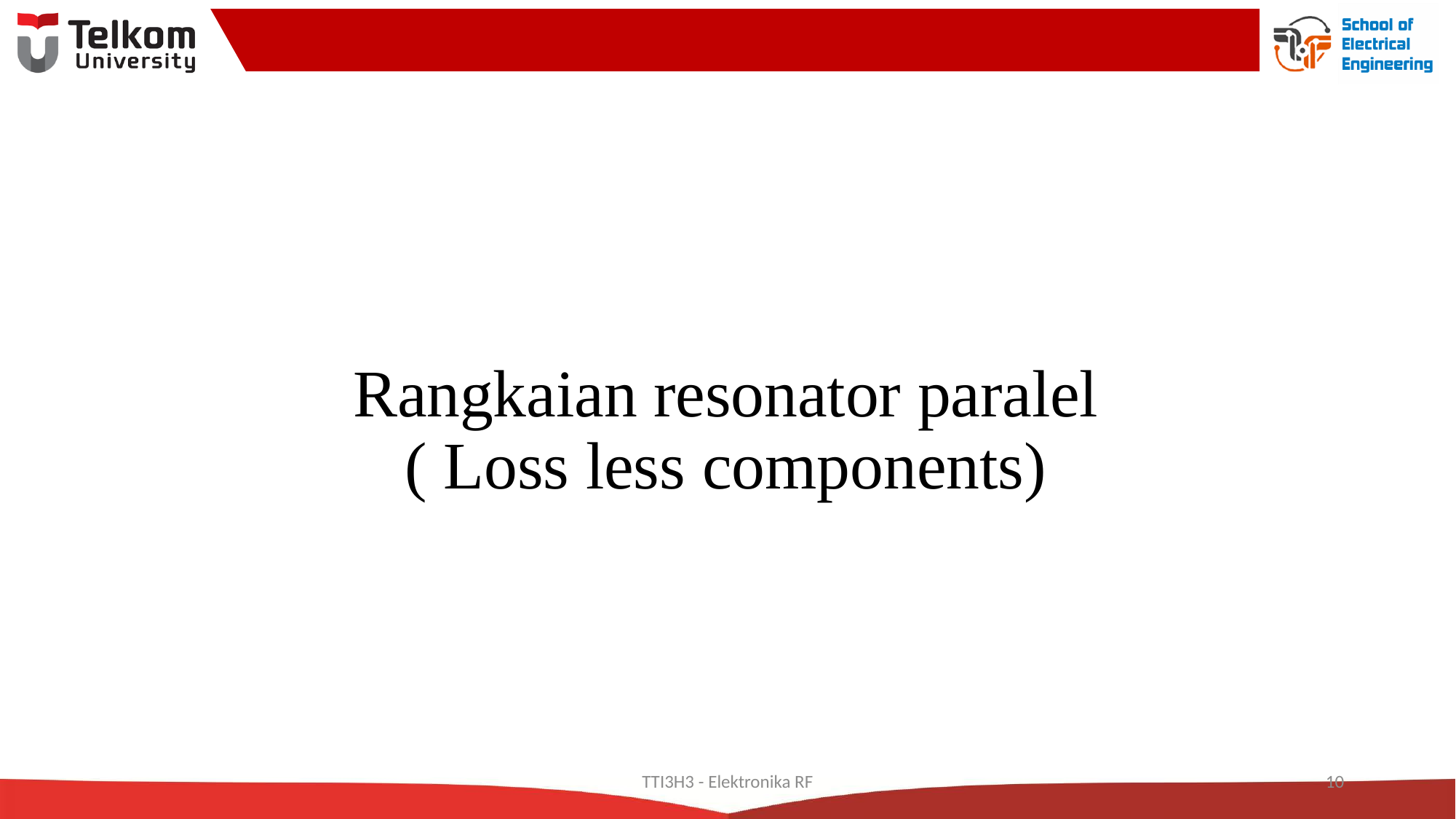

# Rangkaian resonator paralel ( Loss less components)
TTI3H3 - Elektronika RF
10